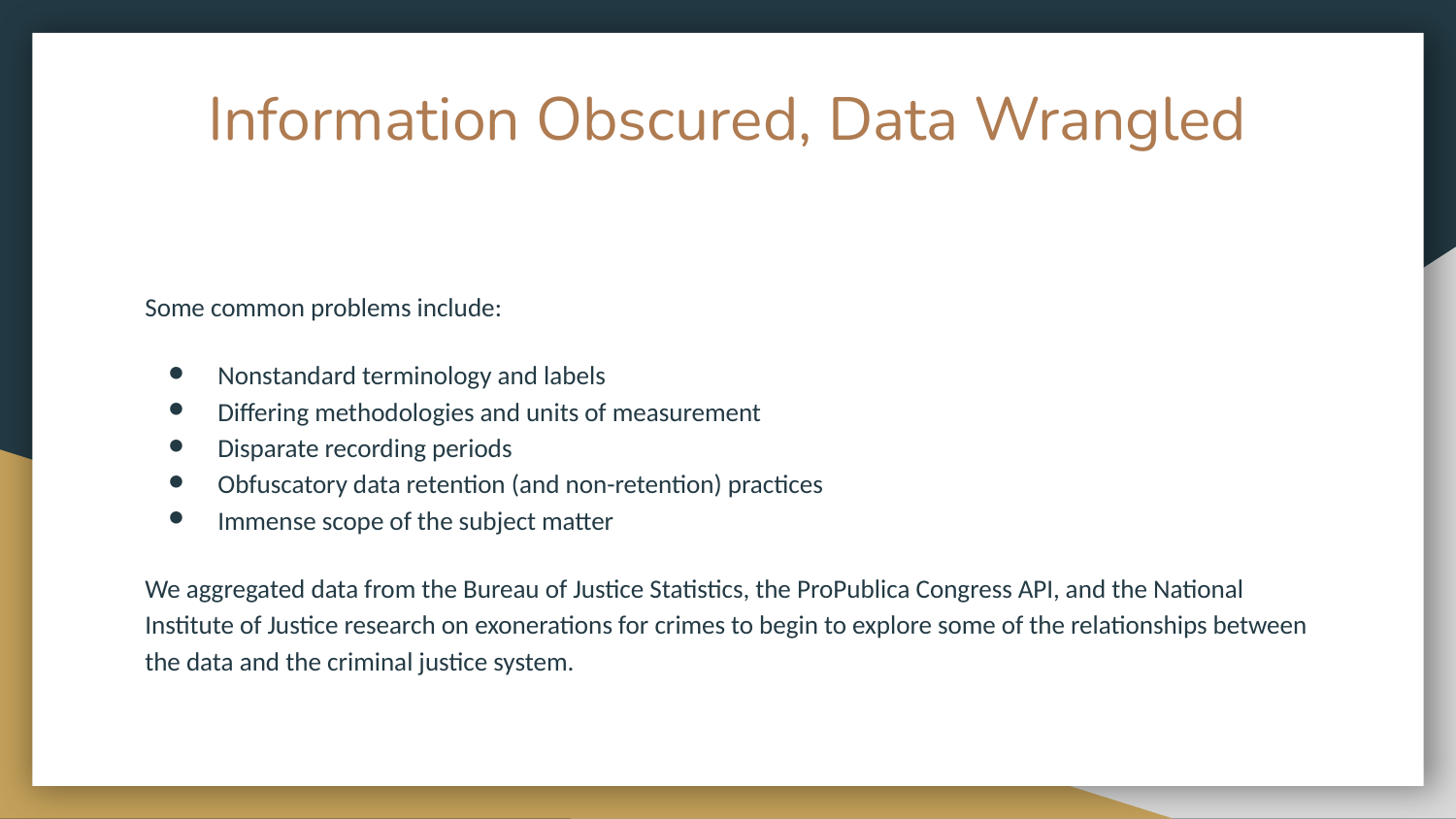

# Information Obscured, Data Wrangled
Some common problems include:
Nonstandard terminology and labels
Differing methodologies and units of measurement
Disparate recording periods
Obfuscatory data retention (and non-retention) practices
Immense scope of the subject matter
We aggregated data from the Bureau of Justice Statistics, the ProPublica Congress API, and the National Institute of Justice research on exonerations for crimes to begin to explore some of the relationships between the data and the criminal justice system.